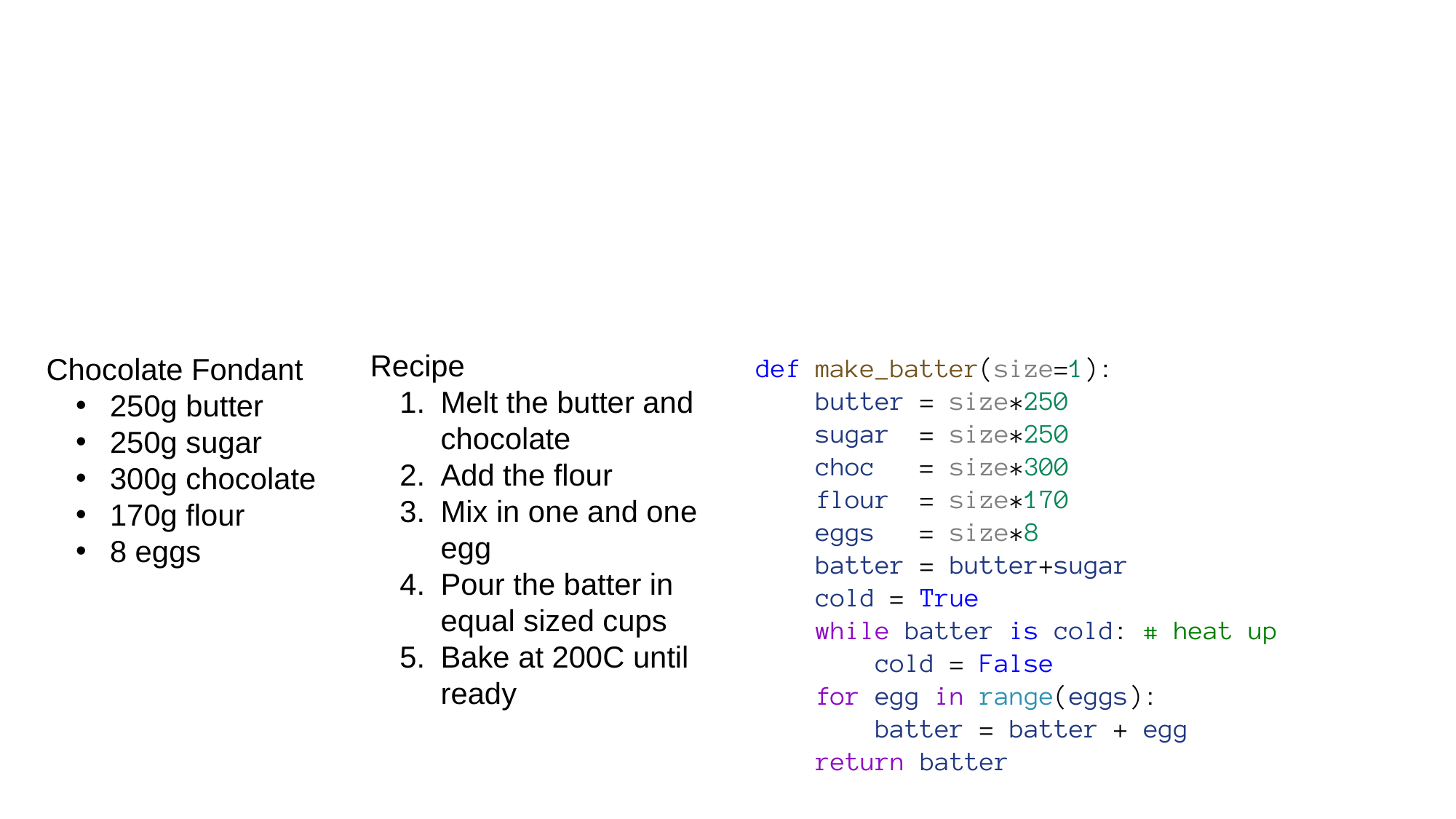

Recipe
Melt the butter and chocolate
Add the flour
Mix in one and one egg
Pour the batter in equal sized cups
Bake at 200C until ready

   Chocolate Fondant
250g butter
250g sugar
300g chocolate
170g flour
8 eggs
def make_batter(size=1):
    butter = size*250
    sugar  = size*250
    choc   = size*300
    flour  = size*170
    eggs   = size*8
    batter = butter+sugar
    cold = True
    while batter is cold: # heat up
        cold = False
    for egg in range(eggs):
        batter = batter + egg
    return batter